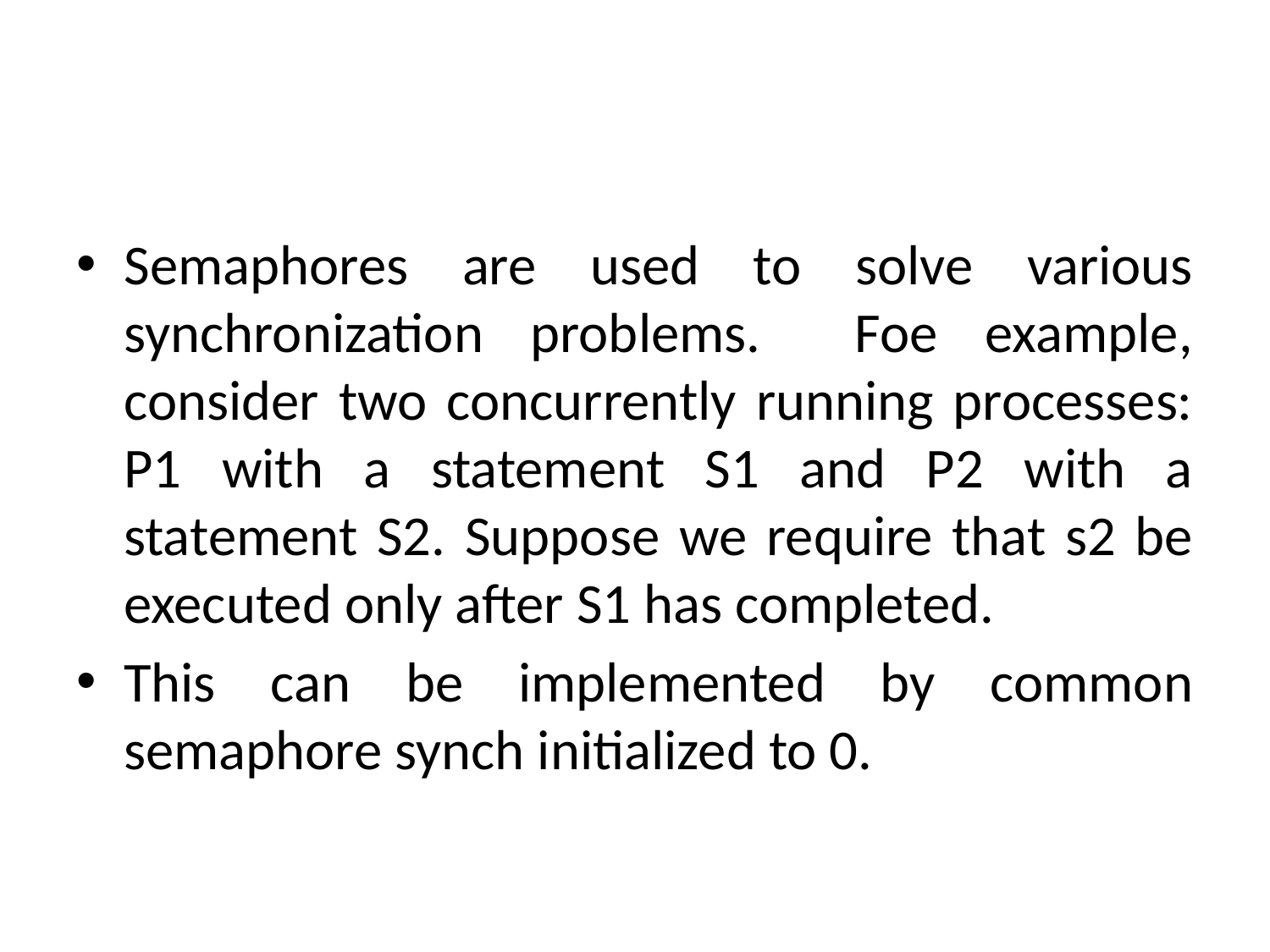

#
Semaphores are used to solve various synchronization problems.  Foe example, consider two concurrently running processes: P1 with a statement S1 and P2 with a statement S2. Suppose we require that s2 be executed only after S1 has completed.
This can be implemented by common semaphore synch initialized to 0.